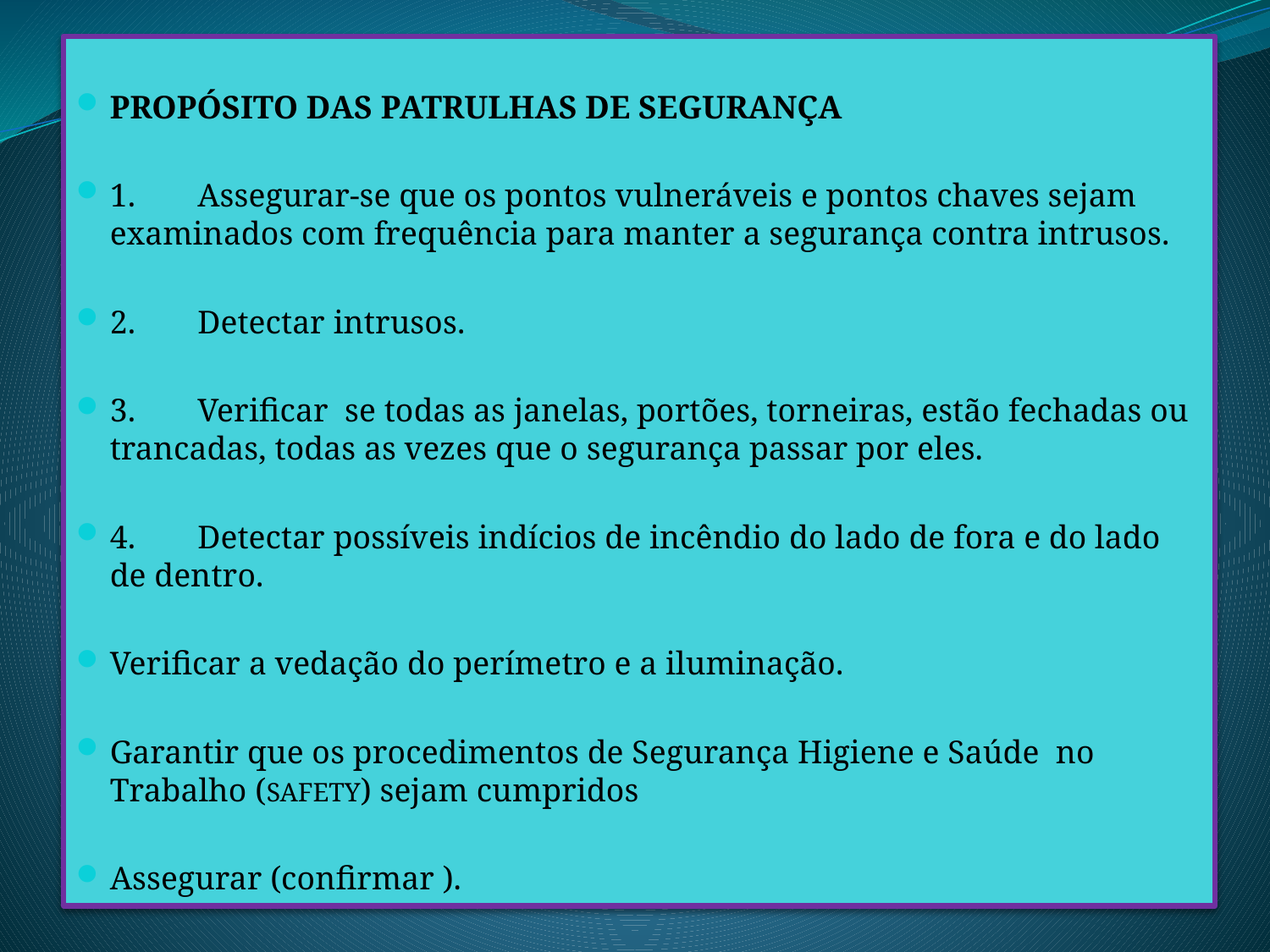

PROPÓSITO DAS PATRULHAS DE SEGURANÇA

1.	Assegurar-se que os pontos vulneráveis e pontos chaves sejam examinados com frequência para manter a segurança contra intrusos.

2.	Detectar intrusos.

3.	Verificar  se todas as janelas, portões, torneiras, estão fechadas ou trancadas, todas as vezes que o segurança passar por eles.

4.	Detectar possíveis indícios de incêndio do lado de fora e do lado de dentro.

Verificar a vedação do perímetro e a iluminação.

Garantir que os procedimentos de Segurança Higiene e Saúde  no Trabalho (SAFETY) sejam cumpridos

Assegurar (confirmar ).

#